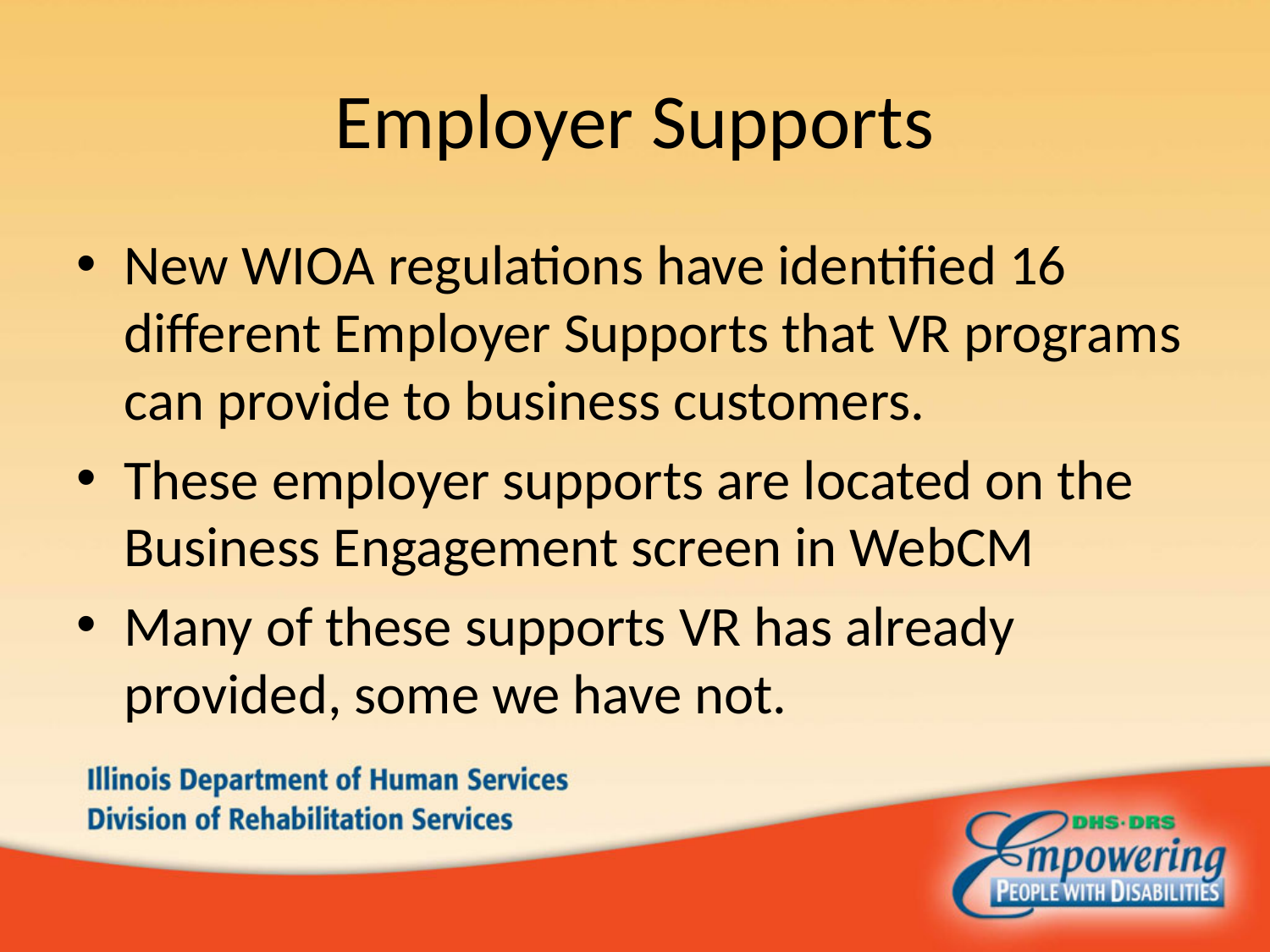

# Employer Supports
New WIOA regulations have identified 16 different Employer Supports that VR programs can provide to business customers.
These employer supports are located on the Business Engagement screen in WebCM
Many of these supports VR has already provided, some we have not.